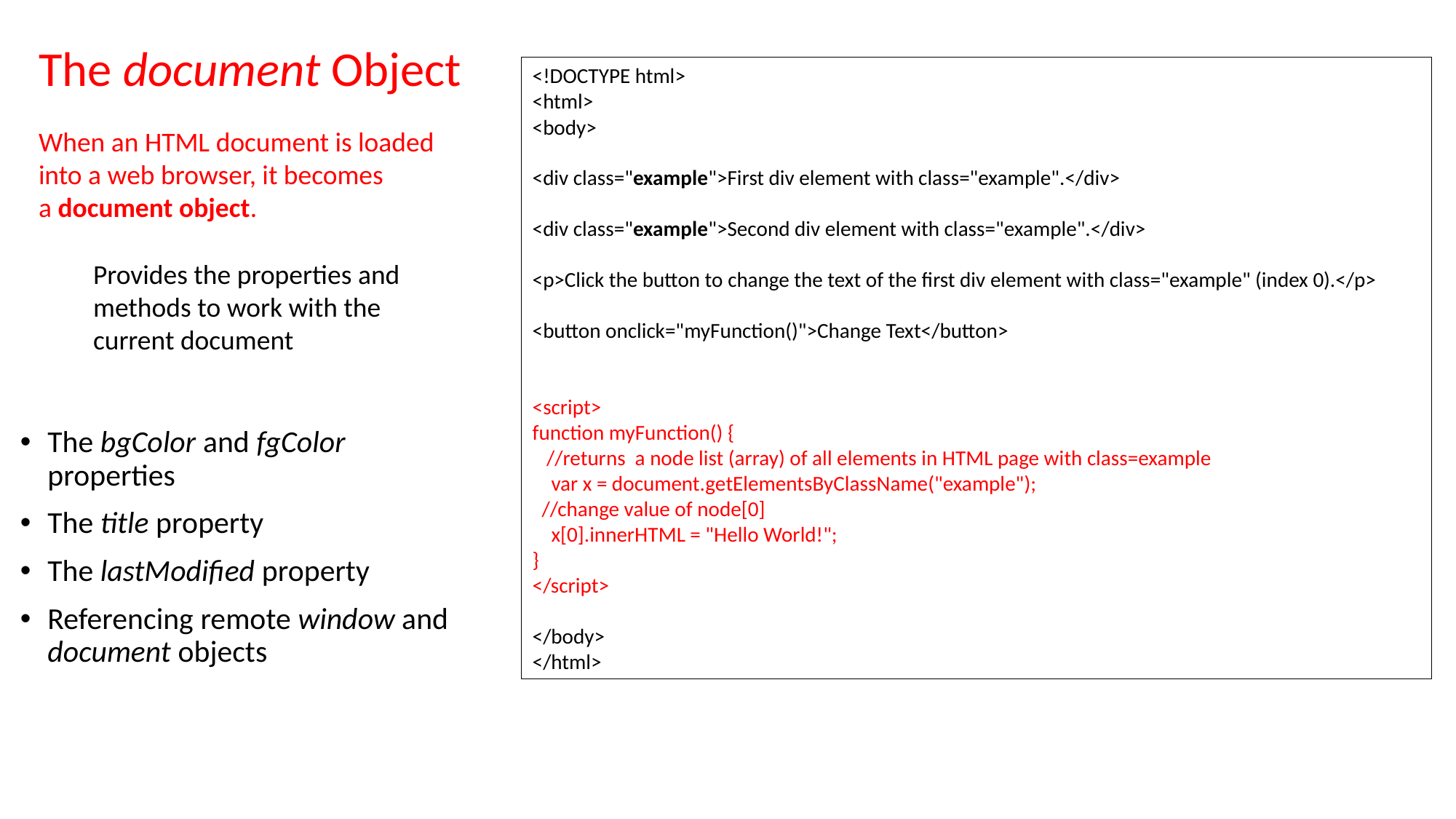

# The document Object
<!DOCTYPE html>
<html>
<body>

<div class="example">First div element with class="example".</div>

<div class="example">Second div element with class="example".</div>

<p>Click the button to change the text of the first div element with class="example" (index 0).</p>

<button onclick="myFunction()">Change Text</button>

<script>
function myFunction() {
   //returns  a node list (array) of all elements in HTML page with class=example
    var x = document.getElementsByClassName("example");
  //change value of node[0]
    x[0].innerHTML = "Hello World!";
}
</script>

</body>
</html>
When an HTML document is loaded into a web browser, it becomes a document object.
Provides the properties and methods to work with the current document
The bgColor and fgColor properties
The title property
The lastModified property
Referencing remote window and document objects